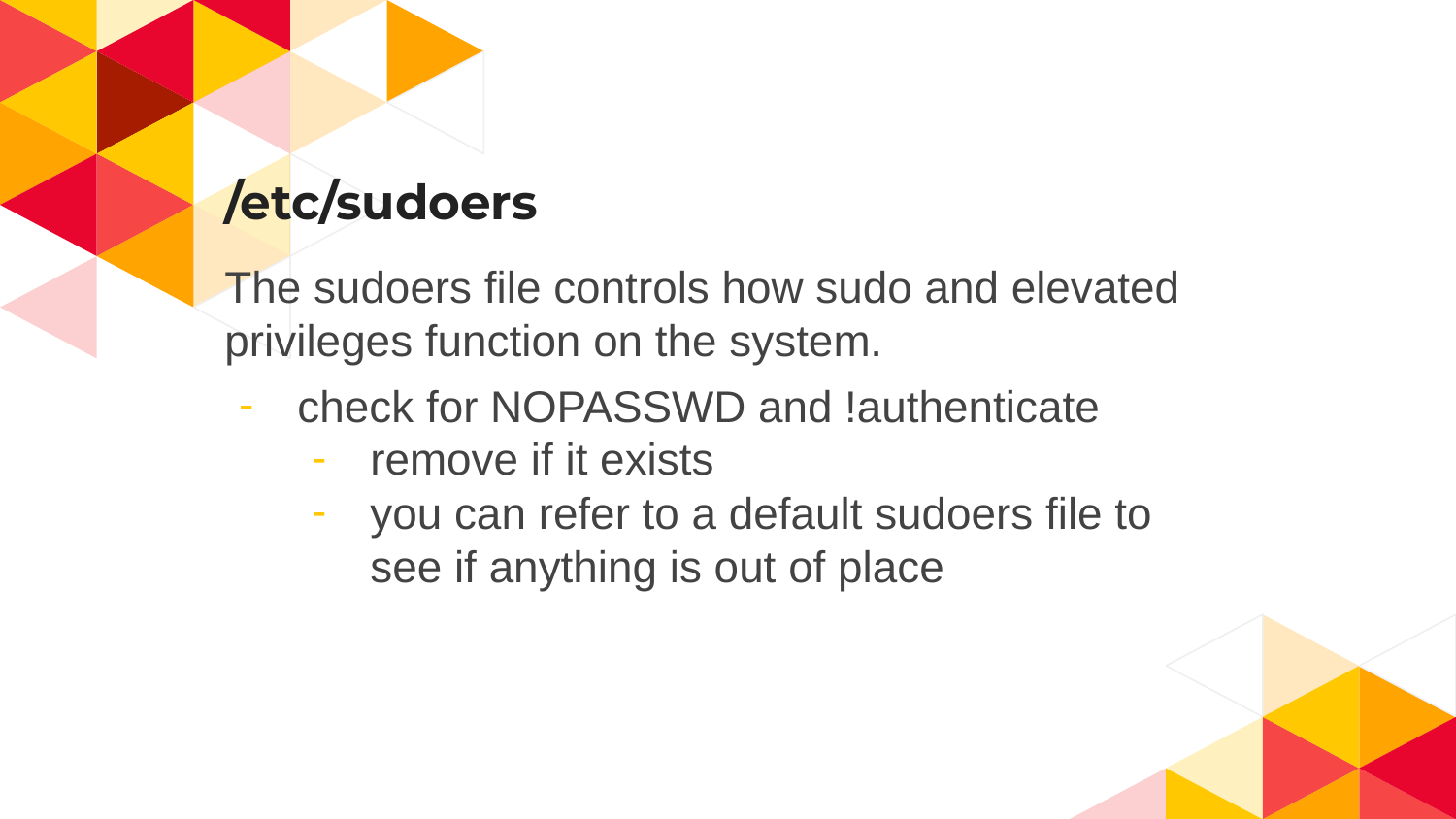

# /etc/sudoers
The sudoers file controls how sudo and elevated privileges function on the system.
check for NOPASSWD and !authenticate
remove if it exists
you can refer to a default sudoers file to see if anything is out of place